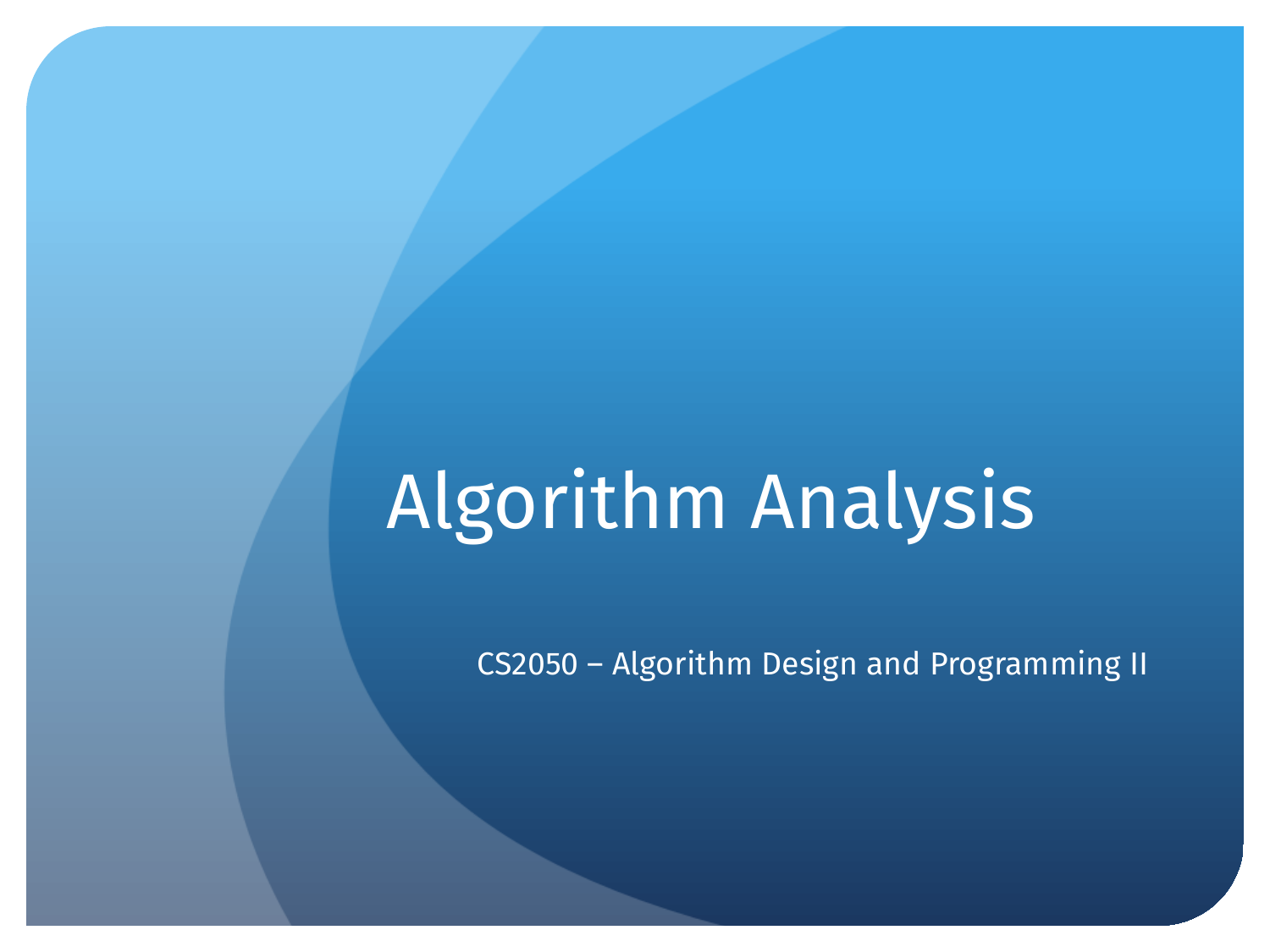

# Algorithm Analysis
CS2050 – Algorithm Design and Programming II